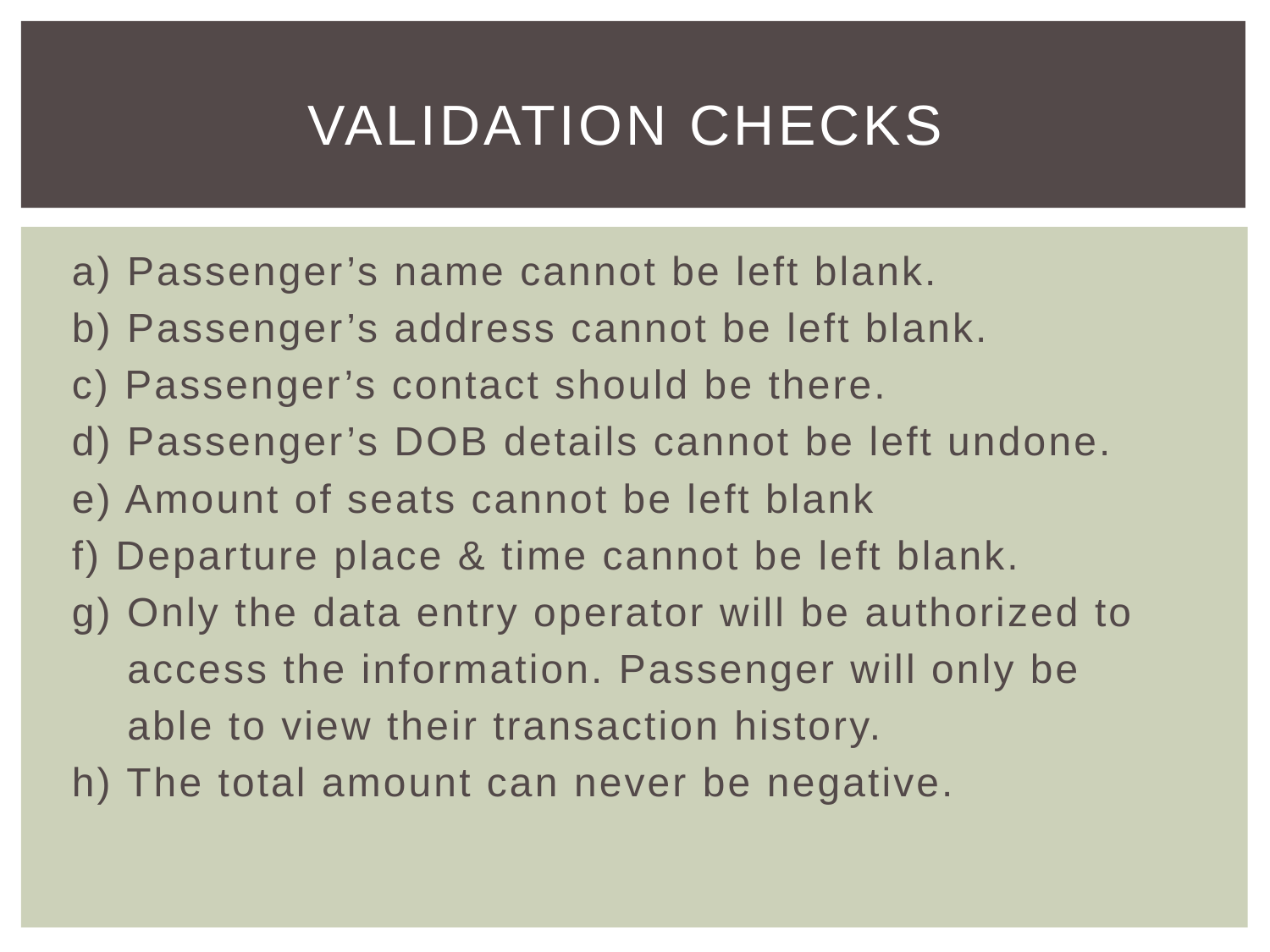

# Validation checks
a) Passenger’s name cannot be left blank.
b) Passenger’s address cannot be left blank.
c) Passenger’s contact should be there.
d) Passenger’s DOB details cannot be left undone.
e) Amount of seats cannot be left blank
f) Departure place & time cannot be left blank.
g) Only the data entry operator will be authorized to
    access the information. Passenger will only be
    able to view their transaction history.
h) The total amount can never be negative.